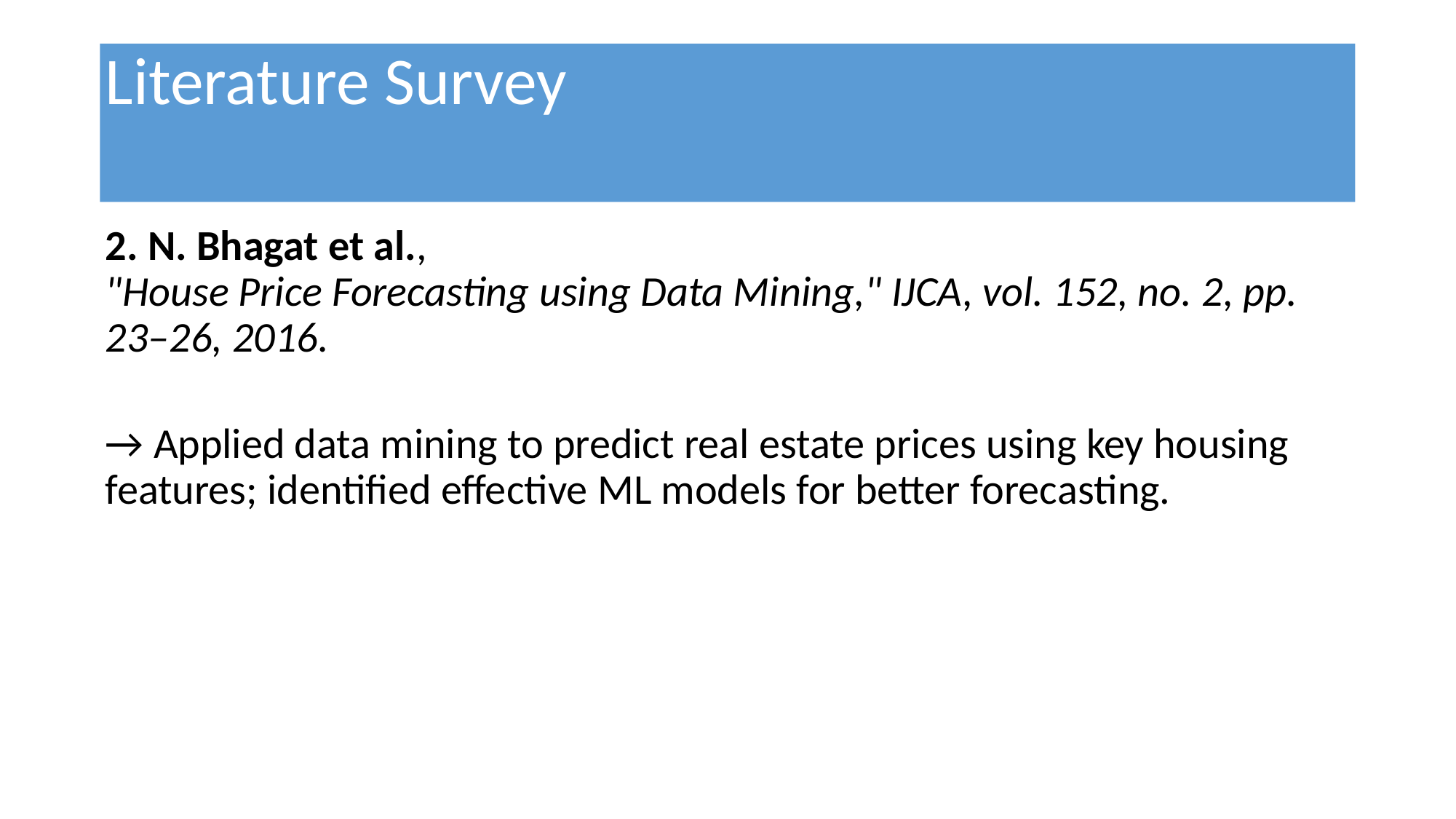

# Literature Survey
2. N. Bhagat et al.,
"House Price Forecasting using Data Mining," IJCA, vol. 152, no. 2, pp. 23–26, 2016.
→ Applied data mining to predict real estate prices using key housing features; identified effective ML models for better forecasting.